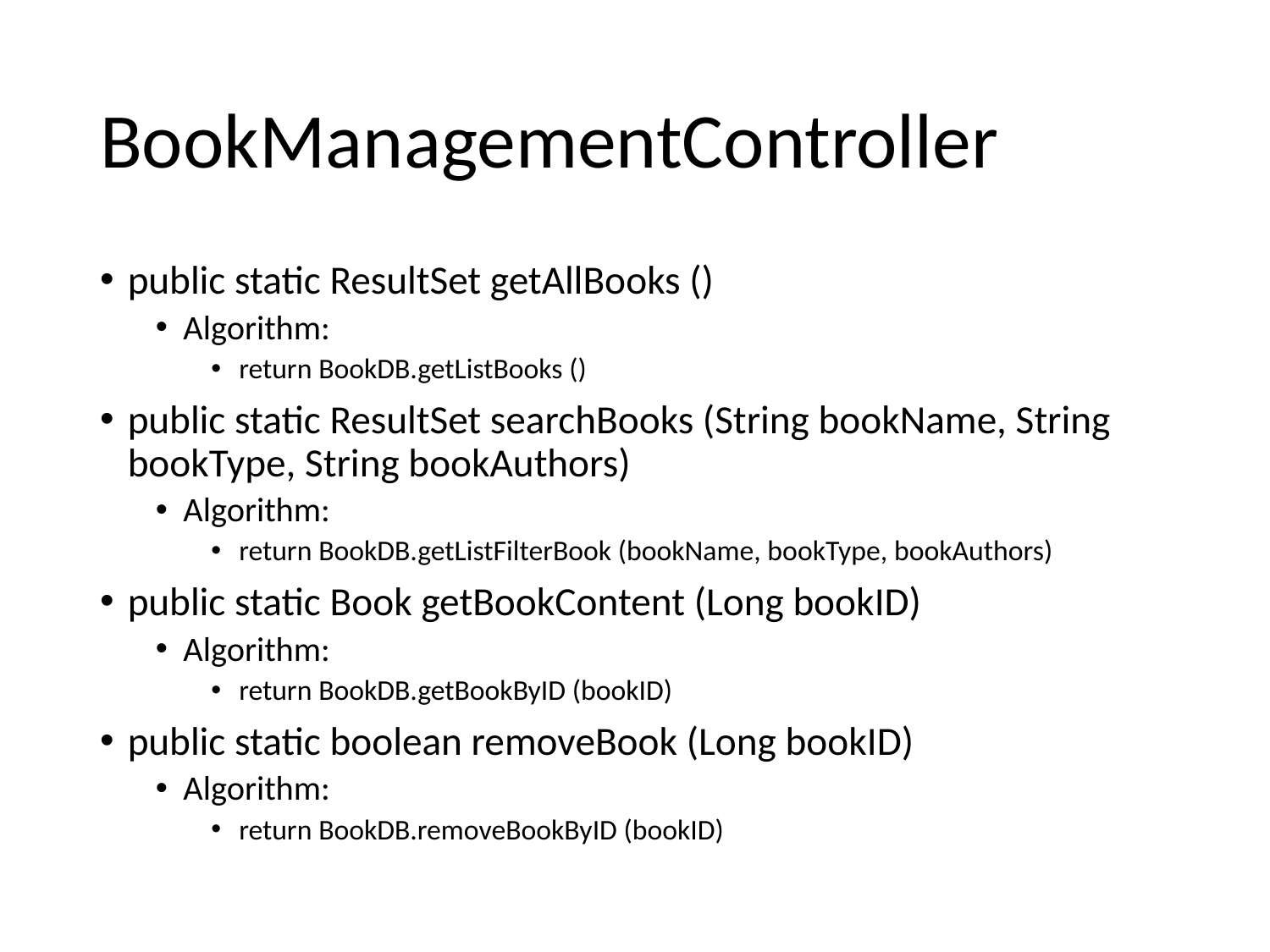

# BookManagementController
public static ResultSet getAllBooks ()
Algorithm:
return BookDB.getListBooks ()
public static ResultSet searchBooks (String bookName, String bookType, String bookAuthors)
Algorithm:
return BookDB.getListFilterBook (bookName, bookType, bookAuthors)
public static Book getBookContent (Long bookID)
Algorithm:
return BookDB.getBookByID (bookID)
public static boolean removeBook (Long bookID)
Algorithm:
return BookDB.removeBookByID (bookID)